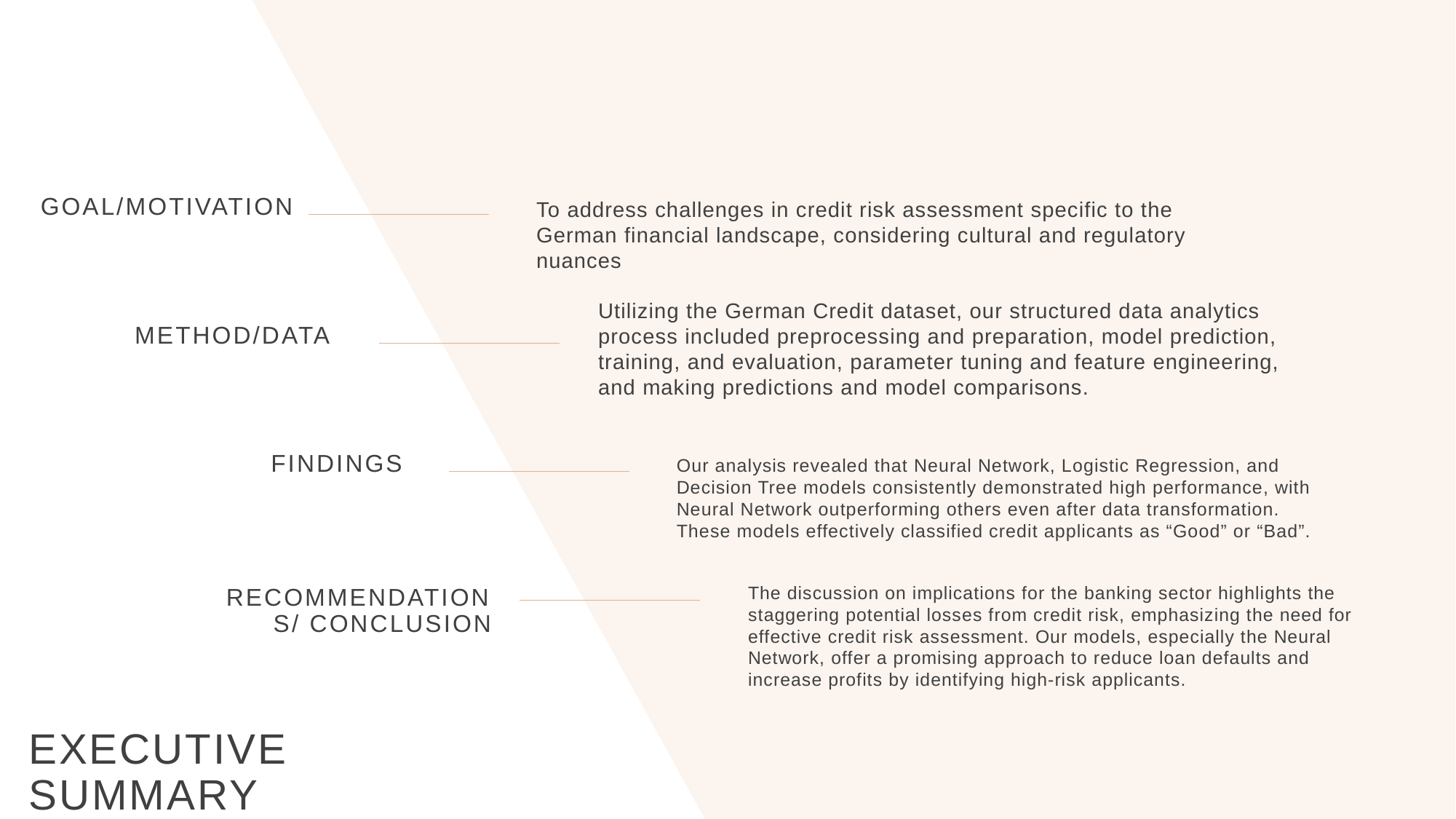

Goal/motivation
To address challenges in credit risk assessment specific to the German financial landscape, considering cultural and regulatory nuances
Utilizing the German Credit dataset, our structured data analytics process included preprocessing and preparation, model prediction, training, and evaluation, parameter tuning and feature engineering, and making predictions and model comparisons.
Method/Data
Findings
Our analysis revealed that Neural Network, Logistic Regression, and Decision Tree models consistently demonstrated high performance, with Neural Network outperforming others even after data transformation. These models effectively classified credit applicants as “Good” or “Bad”.
The discussion on implications for the banking sector highlights the staggering potential losses from credit risk, emphasizing the need for effective credit risk assessment. Our models, especially the Neural Network, offer a promising approach to reduce loan defaults and increase profits by identifying high-risk applicants.
Recommendations/ Conclusion
# EXECUTIVE SUMMARY